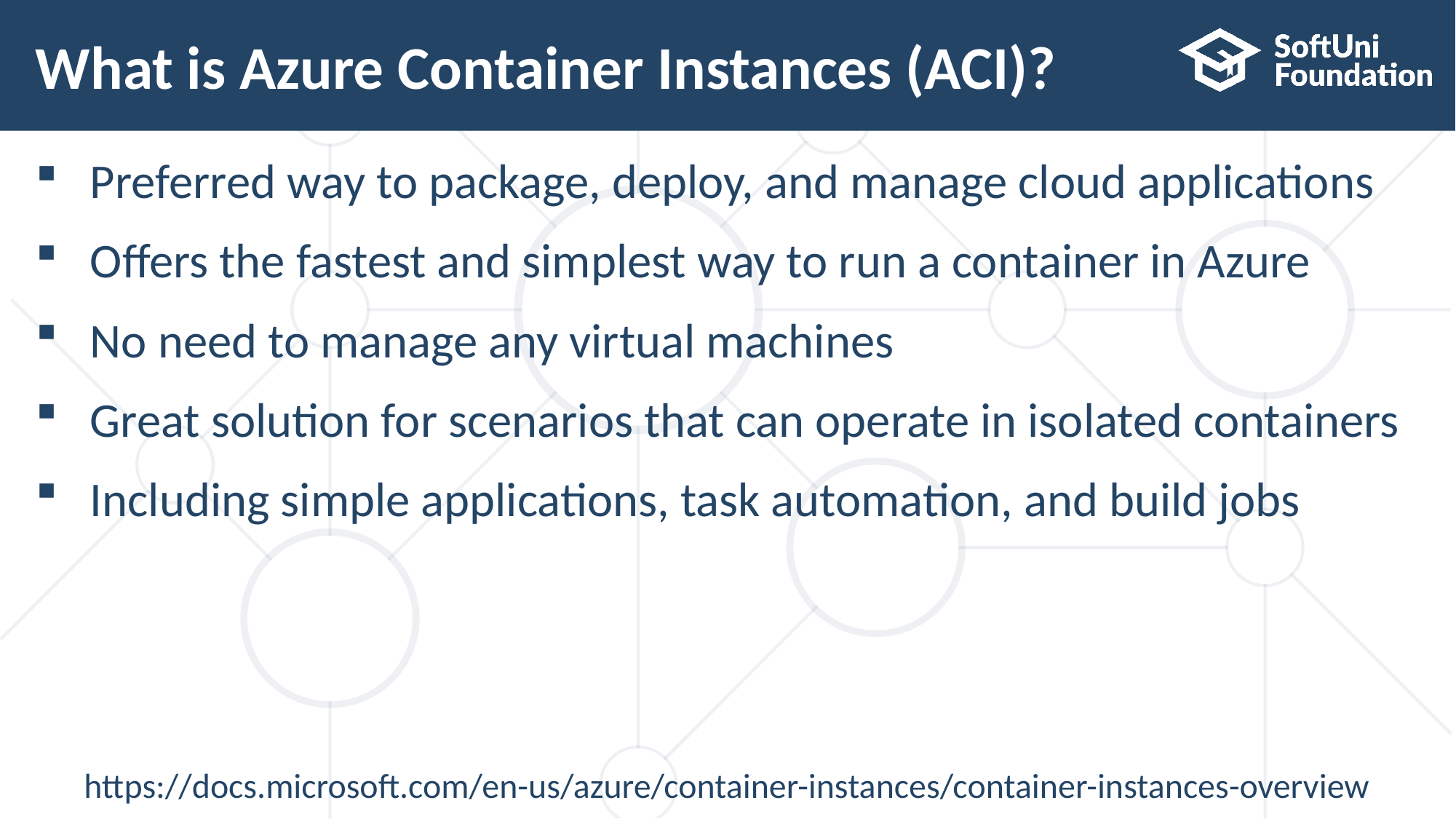

# What is Azure Container Instances (ACI)?
Preferred way to package, deploy, and manage cloud applications
Offers the fastest and simplest way to run a container in Azure
No need to manage any virtual machines
Great solution for scenarios that can operate in isolated containers
Including simple applications, task automation, and build jobs
https://docs.microsoft.com/en-us/azure/container-instances/container-instances-overview